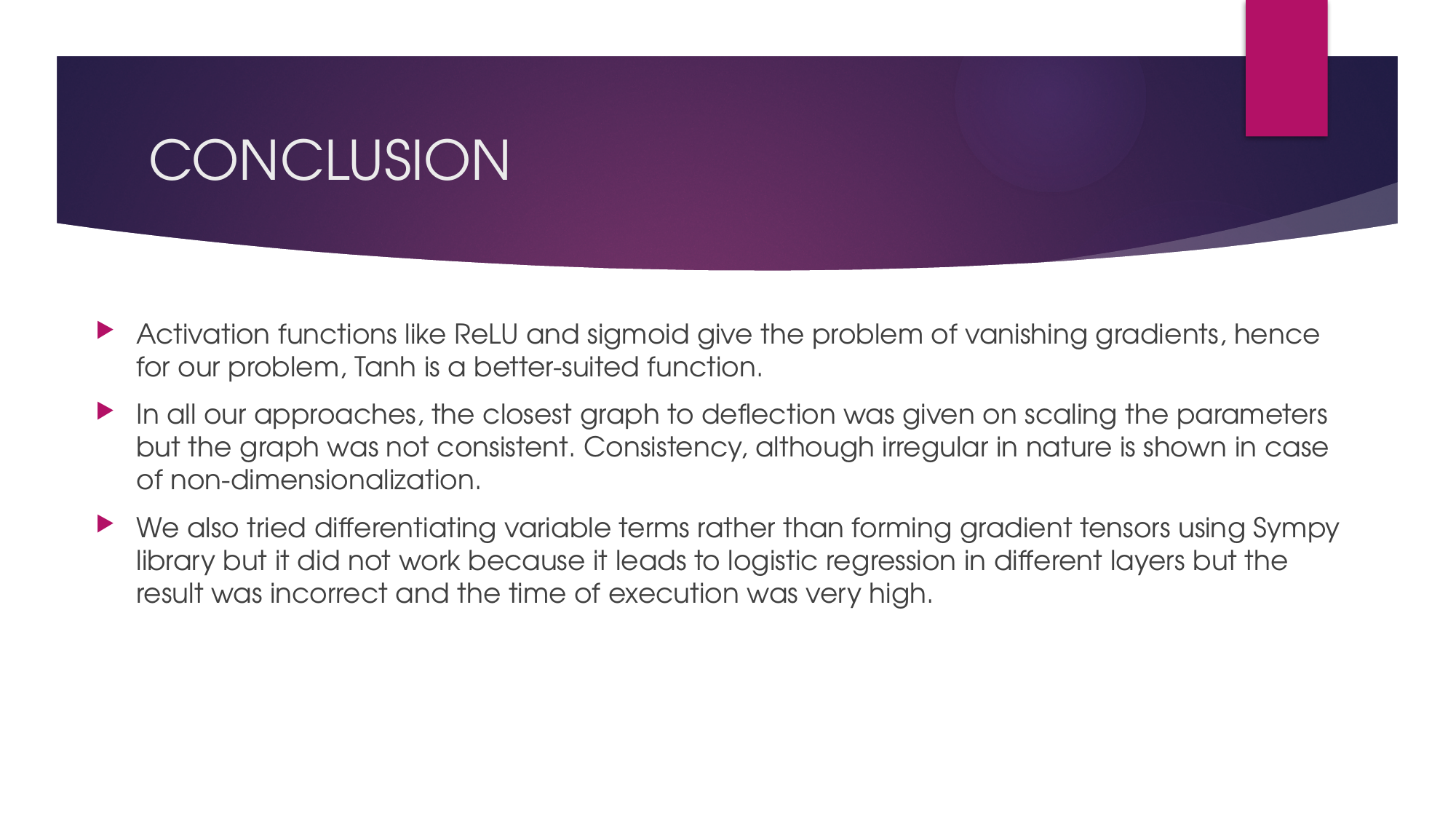

# CONCLUSION
Activation functions like ReLU and sigmoid give the problem of vanishing gradients, hence for our problem, Tanh is a better-suited function.
In all our approaches, the closest graph to deflection was given on scaling the parameters but the graph was not consistent. Consistency, although irregular in nature is shown in case of non-dimensionalization.
We also tried differentiating variable terms rather than forming gradient tensors using Sympy library but it did not work because it leads to logistic regression in different layers but the result was incorrect and the time of execution was very high.